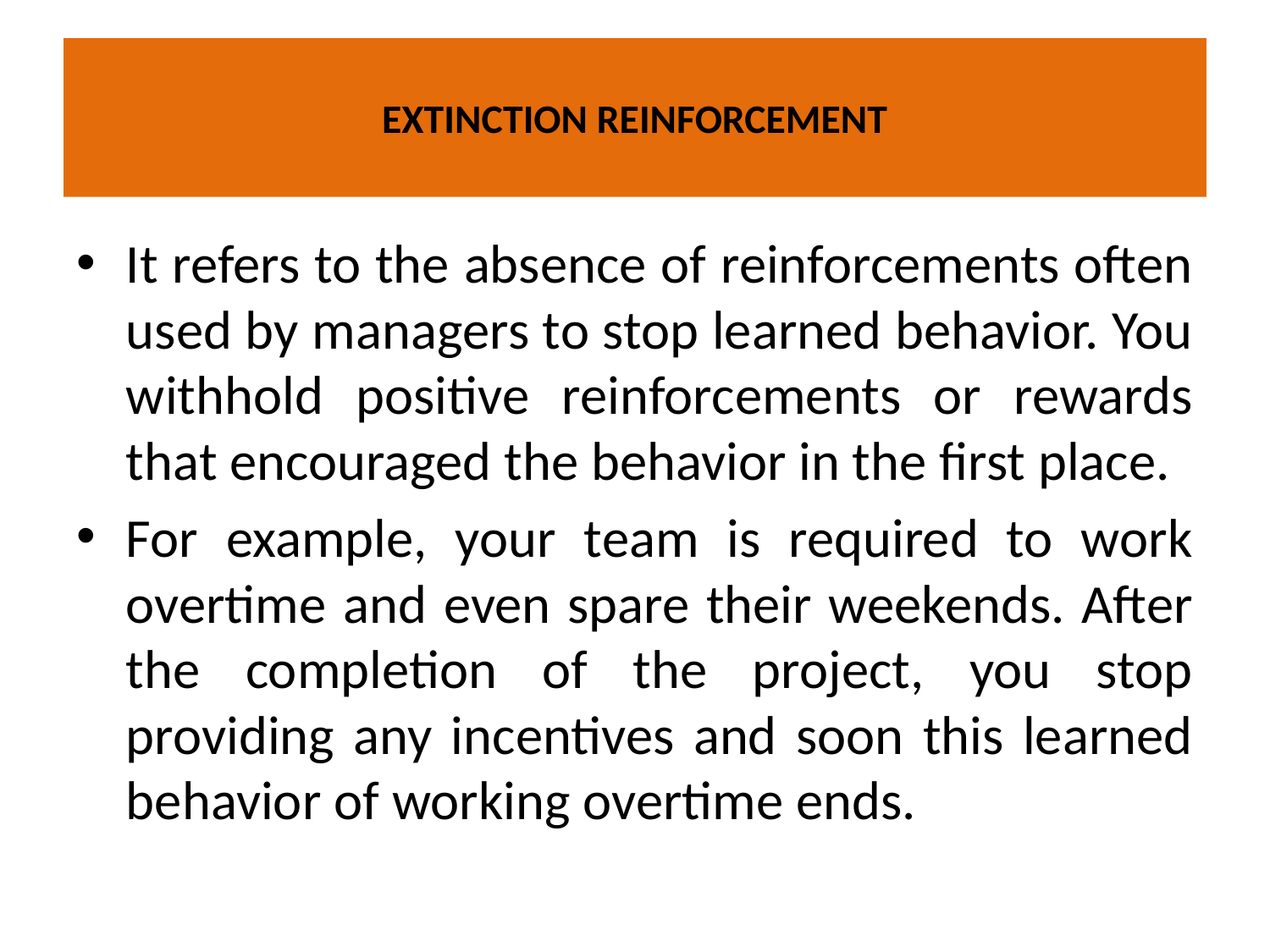

# EXTINCTION REINFORCEMENT
It refers to the absence of reinforcements often used by managers to stop learned behavior. You withhold positive reinforcements or rewards that encouraged the behavior in the first place.
For example, your team is required to work overtime and even spare their weekends. After the completion of the project, you stop providing any incentives and soon this learned behavior of working overtime ends.